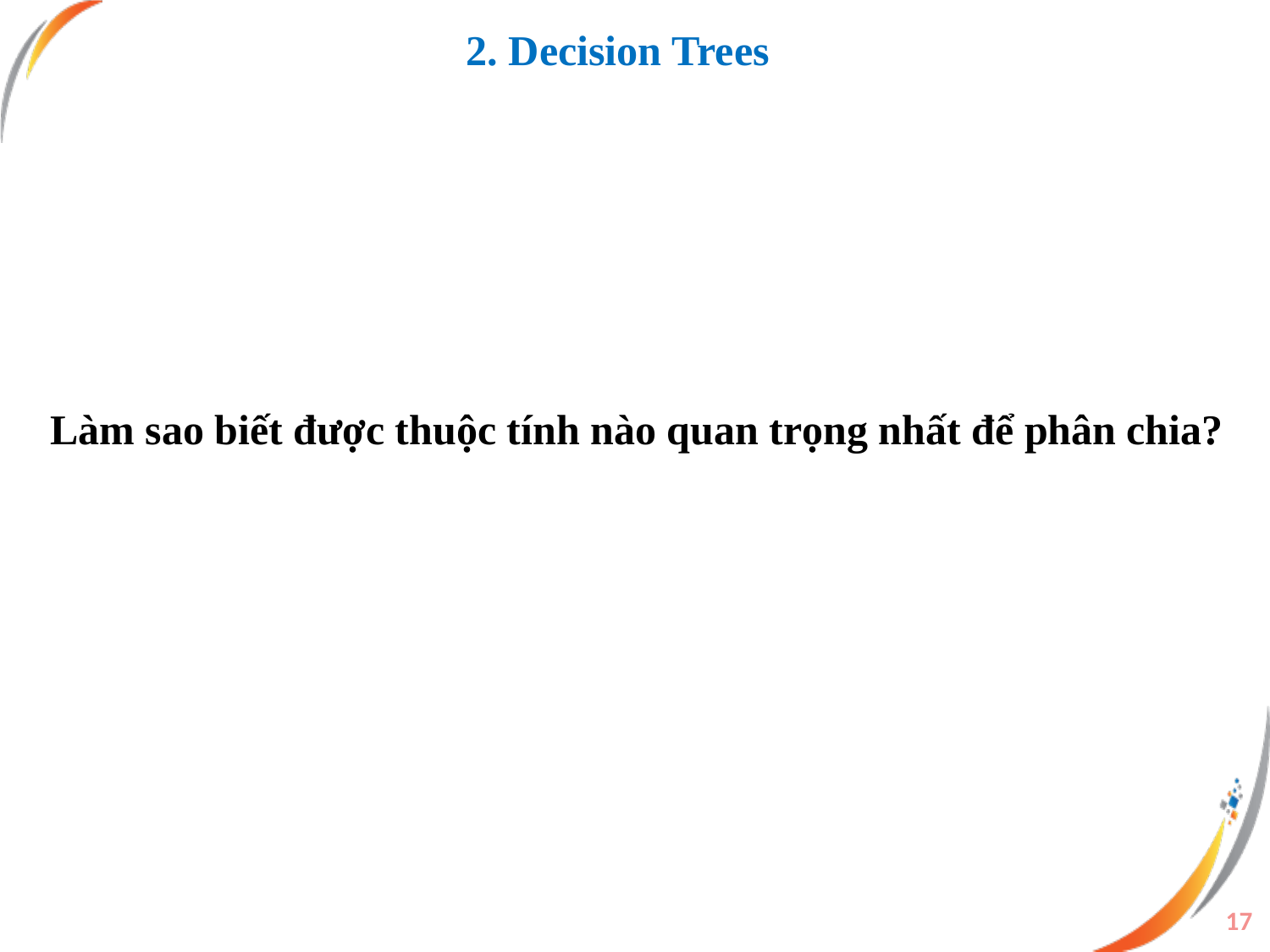

# 2. Decision Trees
Làm sao biết được thuộc tính nào quan trọng nhất để phân chia?
17